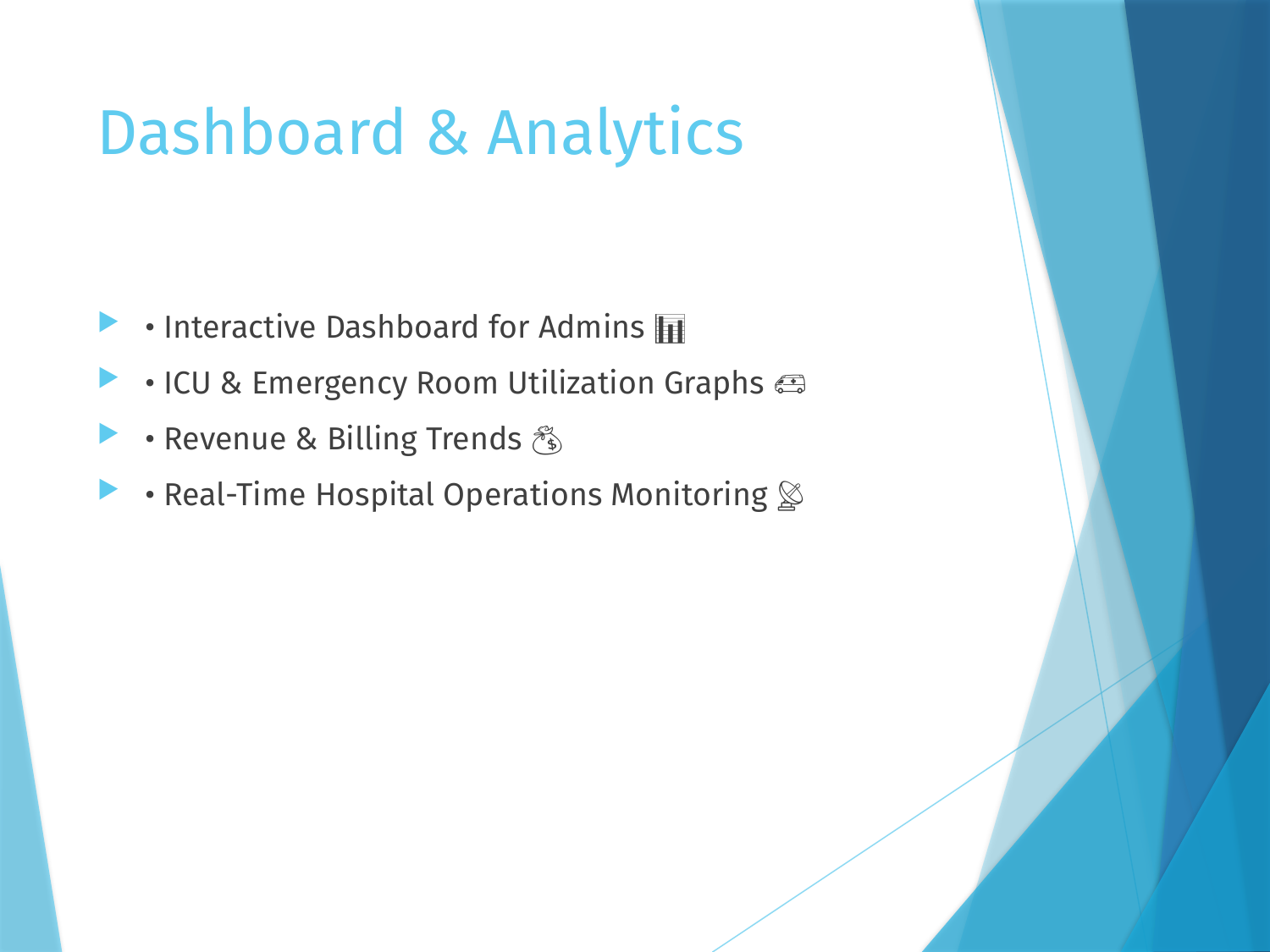

# Dashboard & Analytics
• Interactive Dashboard for Admins 📊
• ICU & Emergency Room Utilization Graphs 🚑
• Revenue & Billing Trends 💰
• Real-Time Hospital Operations Monitoring 📡